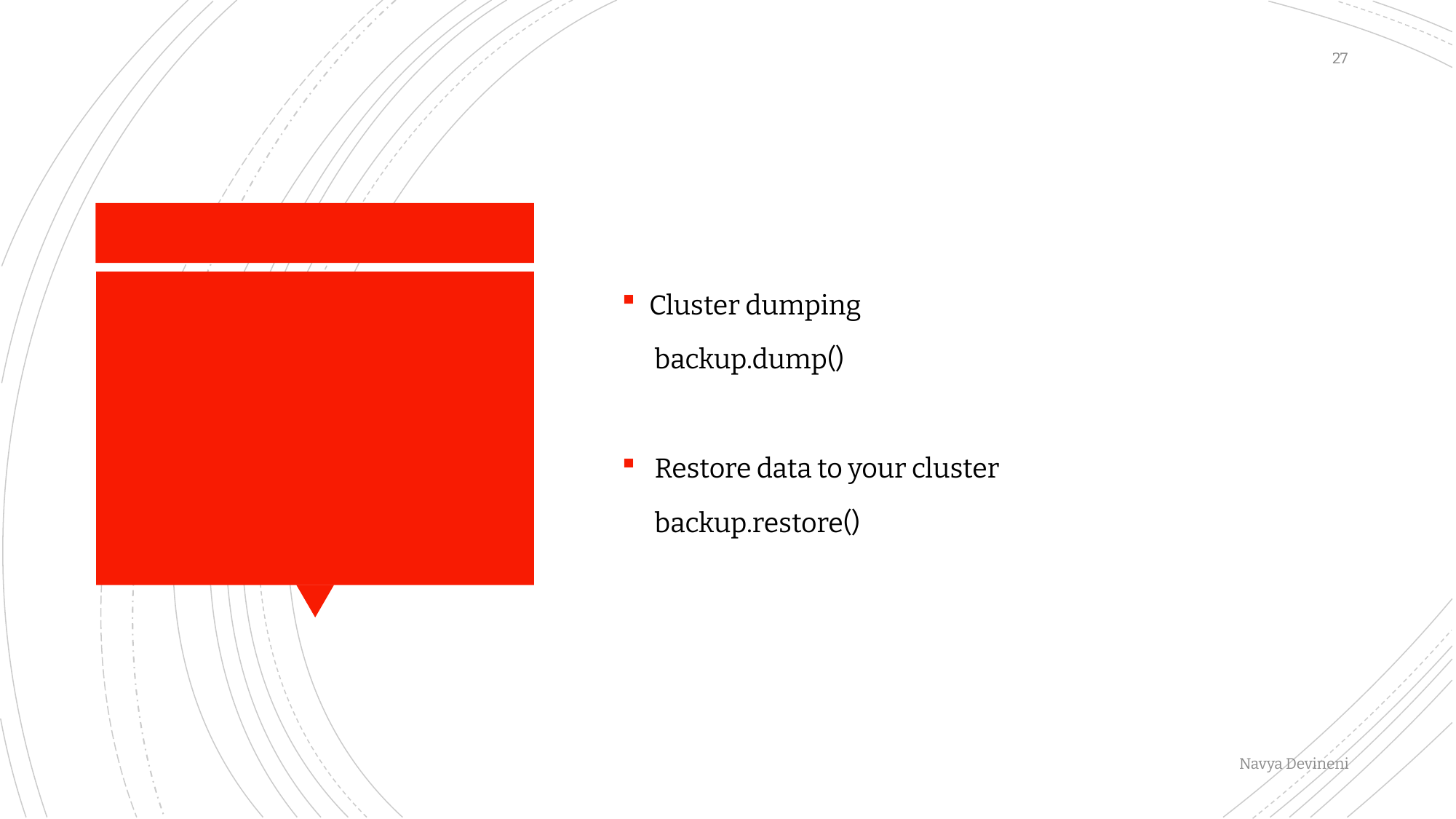

27
Cluster dumping
      backup.dump()

 Restore data to your cluster
      backup.restore()
#
Navya Devineni